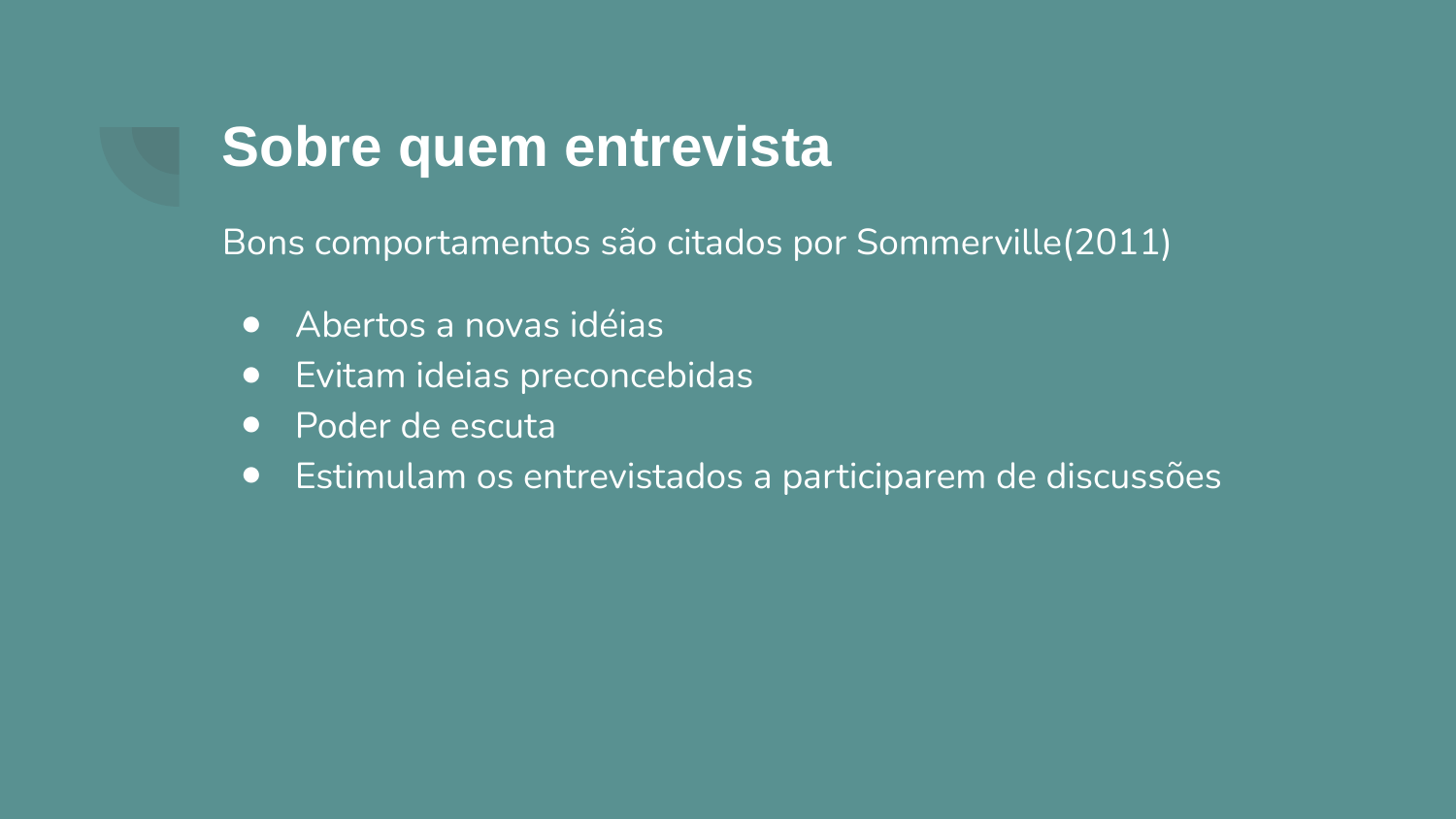

# Sobre quem entrevista
Bons comportamentos são citados por Sommerville(2011)
Abertos a novas idéias
Evitam ideias preconcebidas
Poder de escuta
Estimulam os entrevistados a participarem de discussões